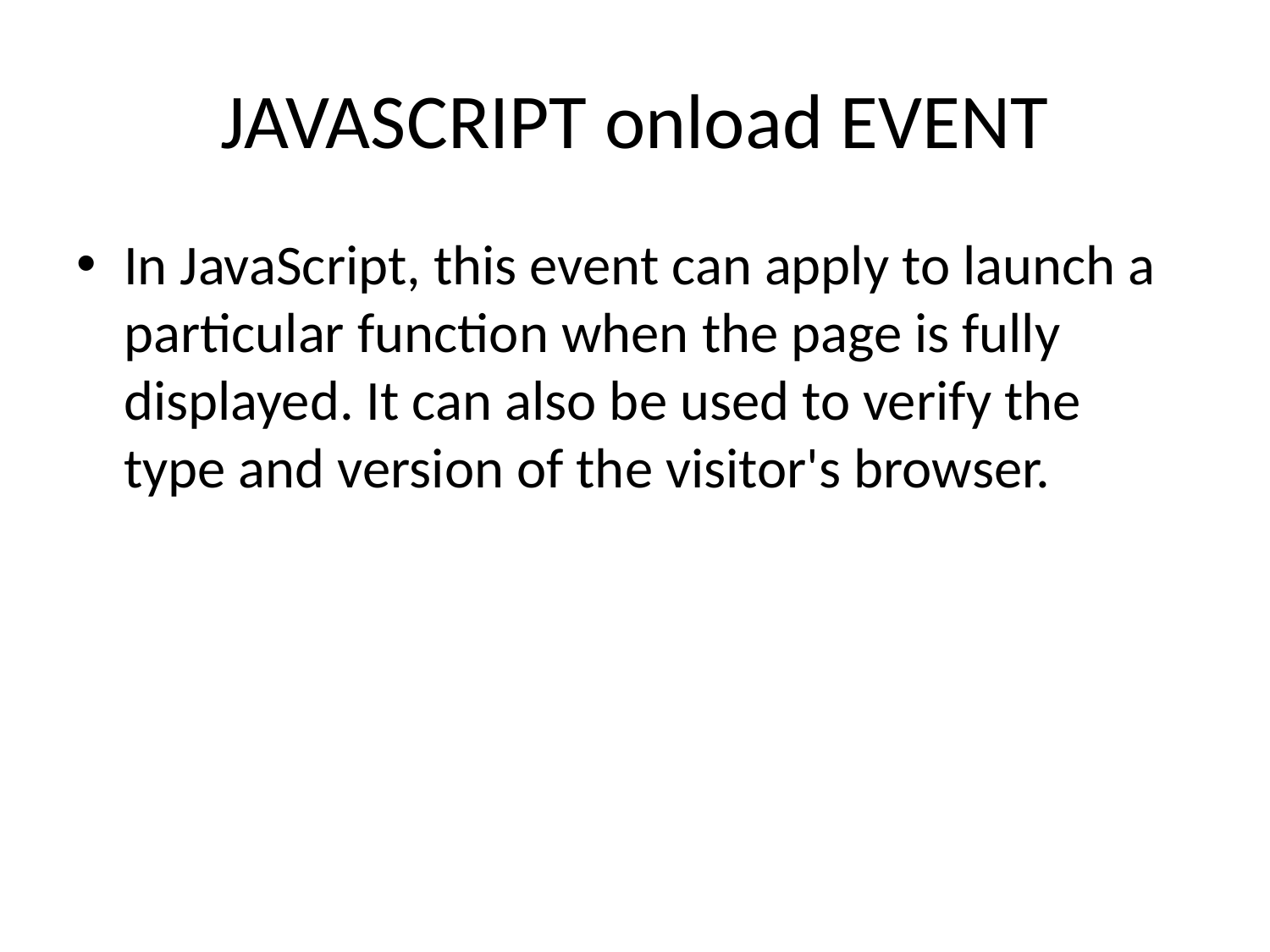

# JAVASCRIPT onload EVENT
In JavaScript, this event can apply to launch a particular function when the page is fully displayed. It can also be used to verify the type and version of the visitor's browser.